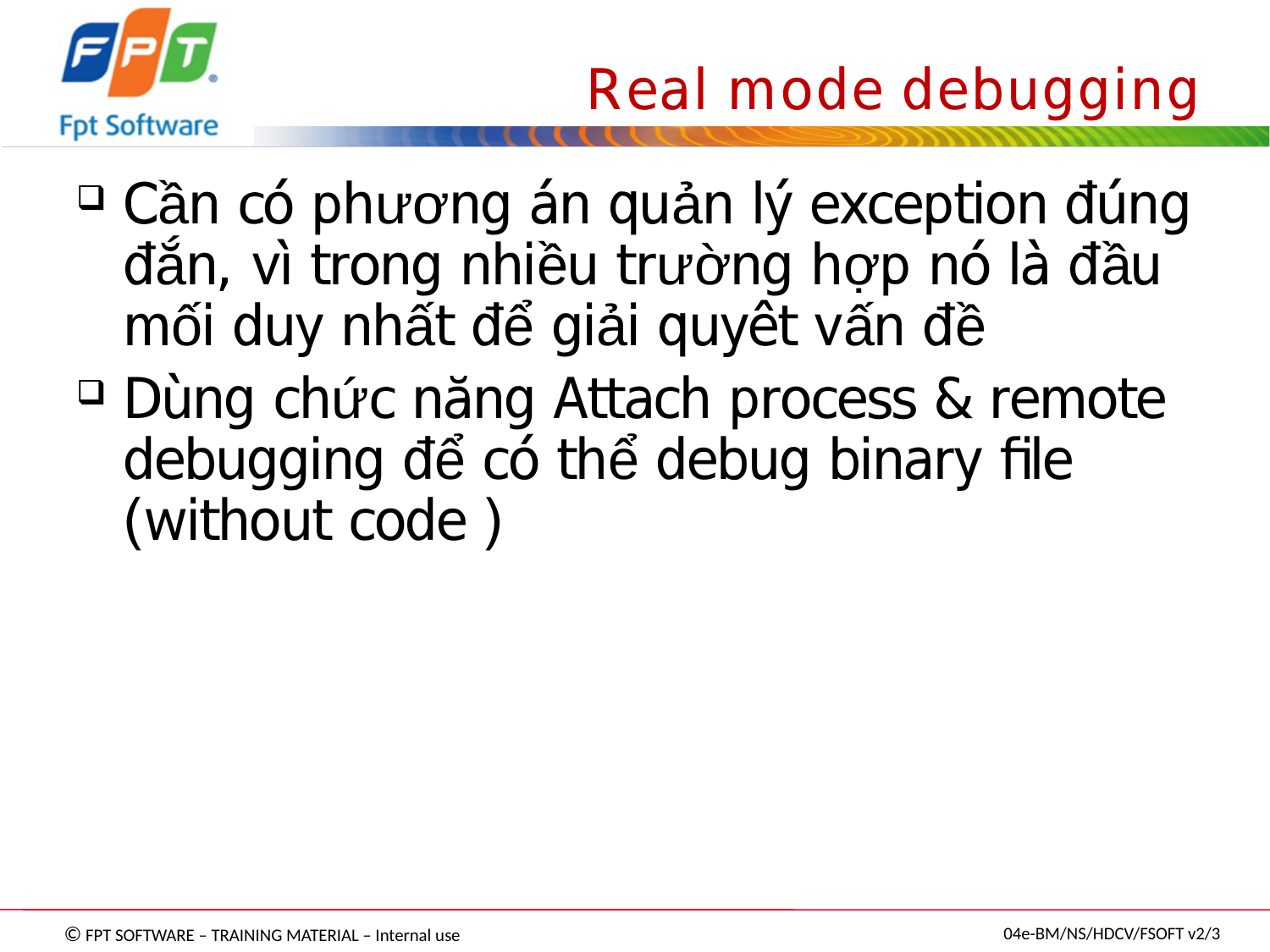

# Real mode debugging
Cần có phương án quản lý exception đúng đắn, vì trong nhiều trường hợp nó là đầu mối duy nhất để giải quyêt vấn đề
Dùng chức năng Attach process & remote debugging để có thể debug binary file (without code )